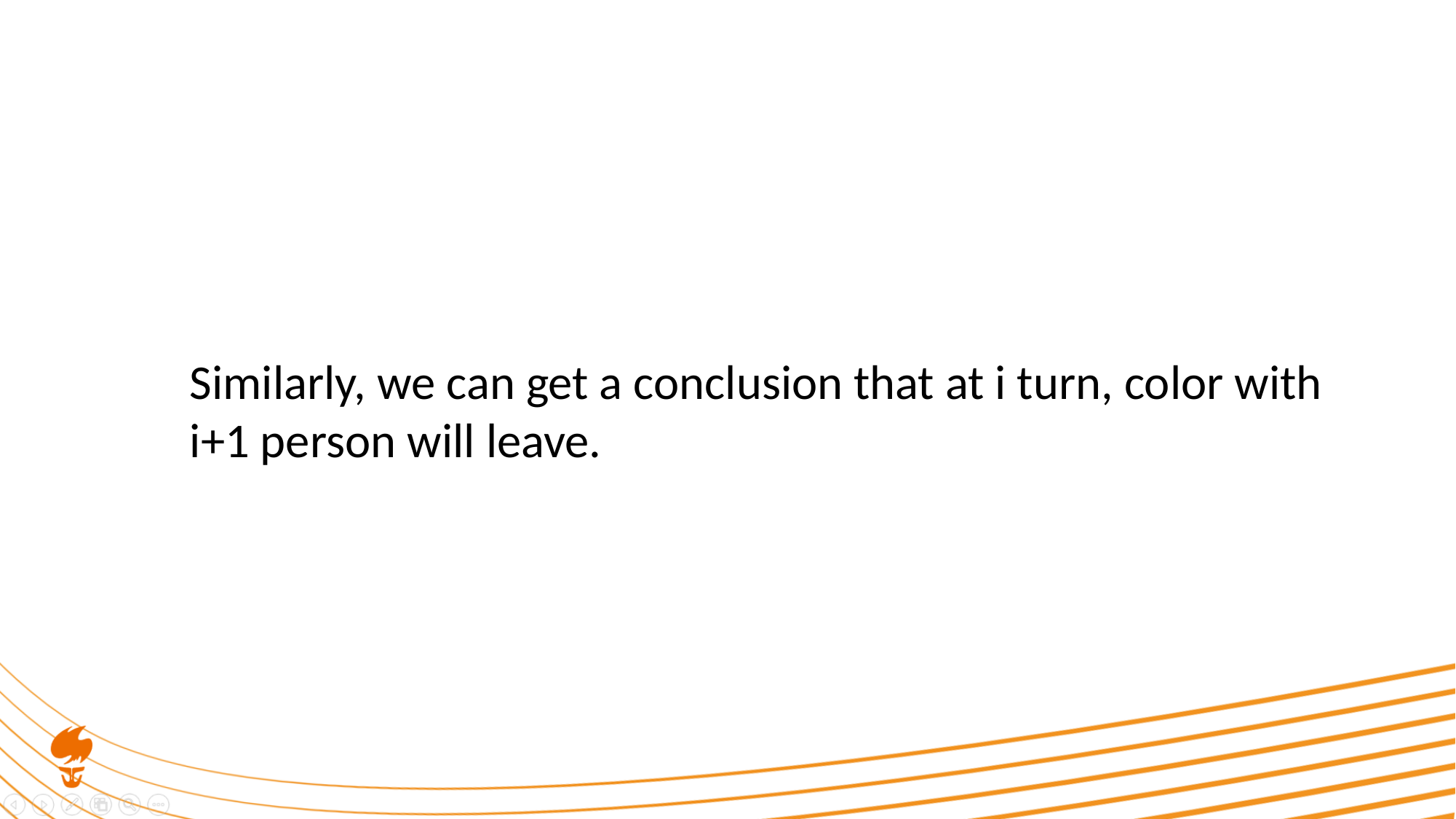

Similarly, we can get a conclusion that at i turn, color with i+1 person will leave.